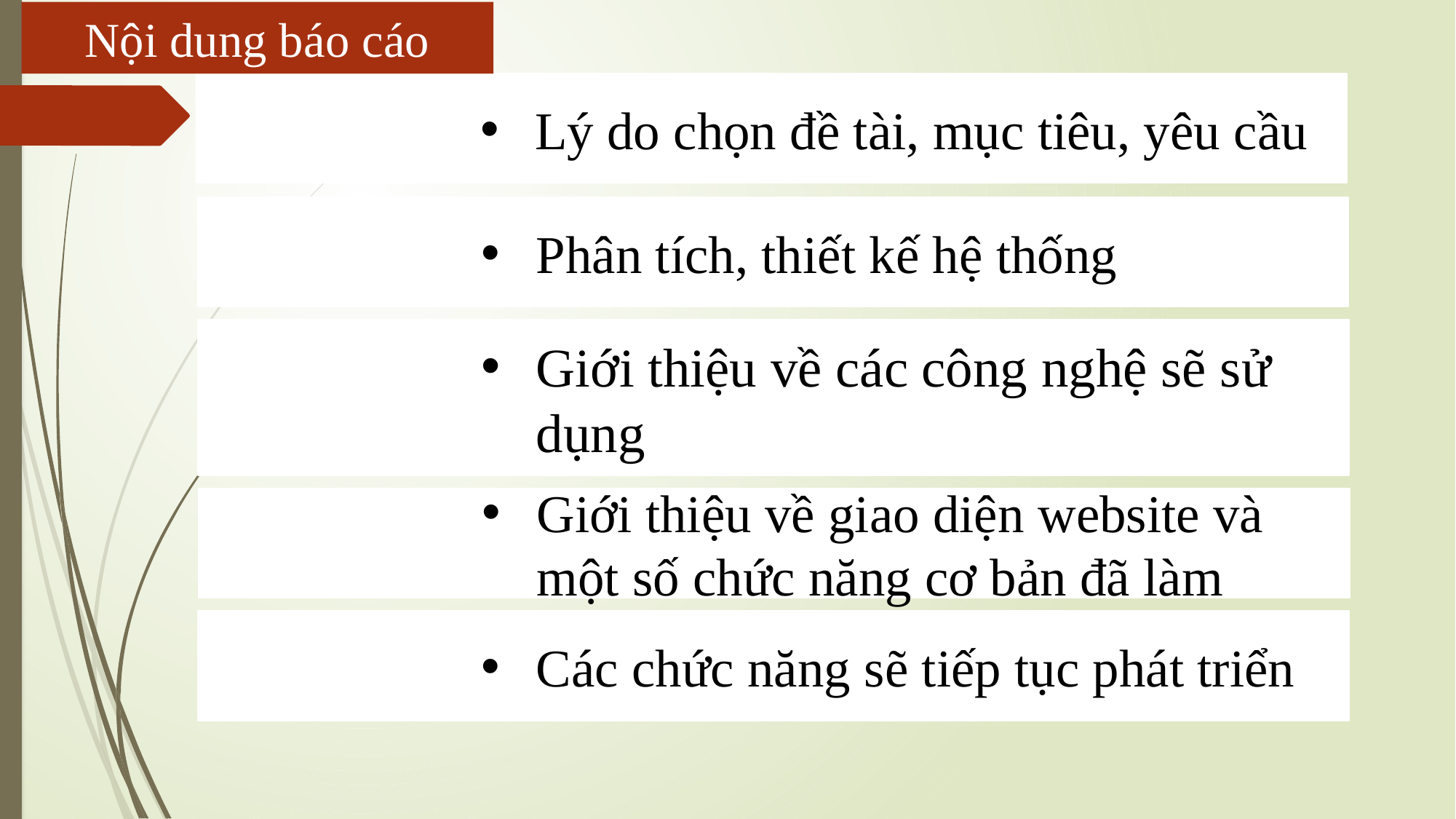

Nội dung báo cáo

#
Lý do chọn đề tài, mục tiêu, yêu cầu
Phân tích, thiết kế hệ thống
Giới thiệu về các công nghệ sẽ sử dụng
Giới thiệu về giao diện website và một số chức năng cơ bản đã làm
Các chức năng sẽ tiếp tục phát triển